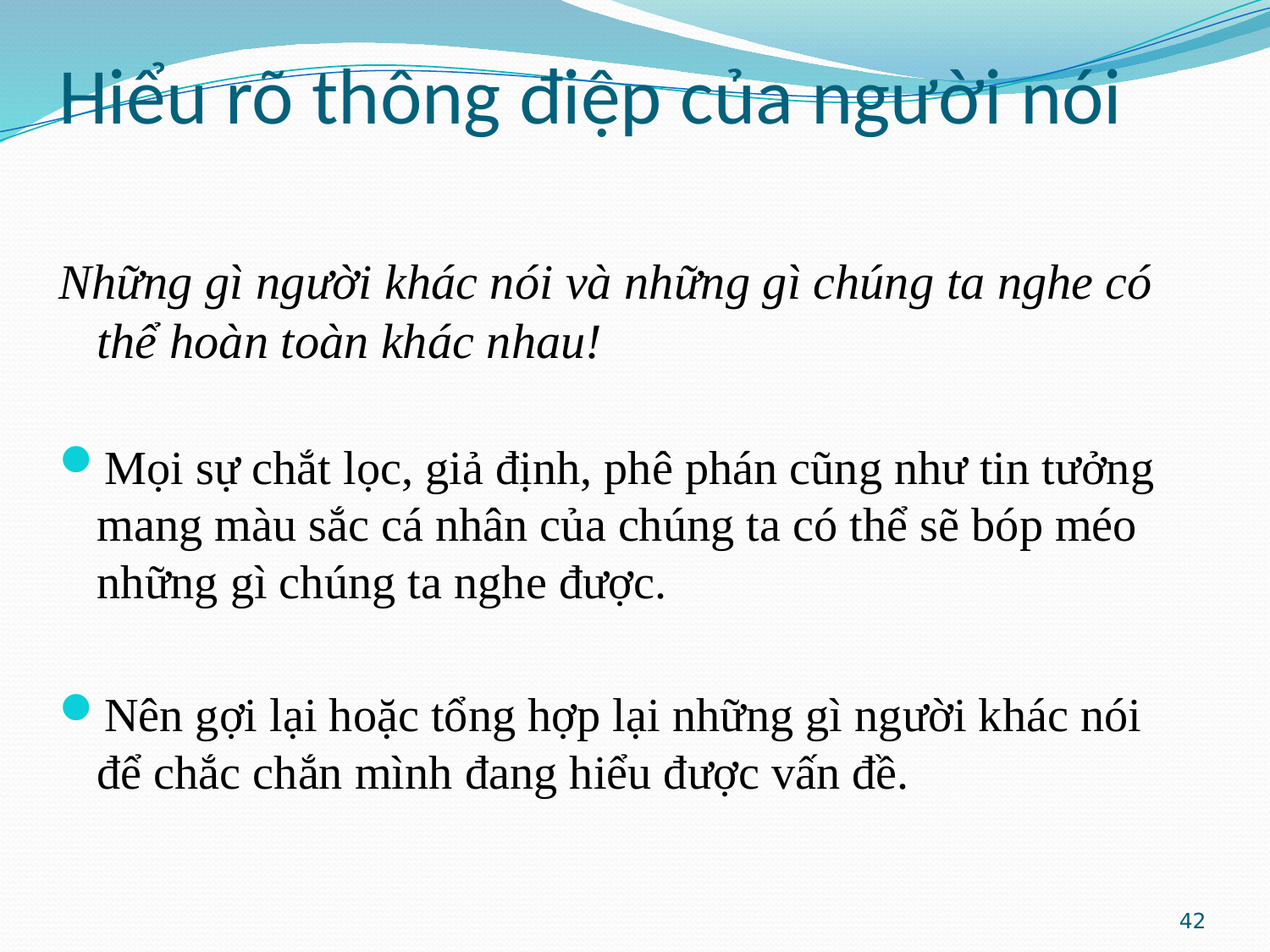

# Hiểu rõ thông điệp của người nói
Những gì người khác nói và những gì chúng ta nghe có thể hoàn toàn khác nhau!

Mọi sự chắt lọc, giả định, phê phán cũng như tin tưởng mang màu sắc cá nhân của chúng ta có thể sẽ bóp méo những gì chúng ta nghe được.

Nên gợi lại hoặc tổng hợp lại những gì người khác nói để chắc chắn mình đang hiểu được vấn đề.
42